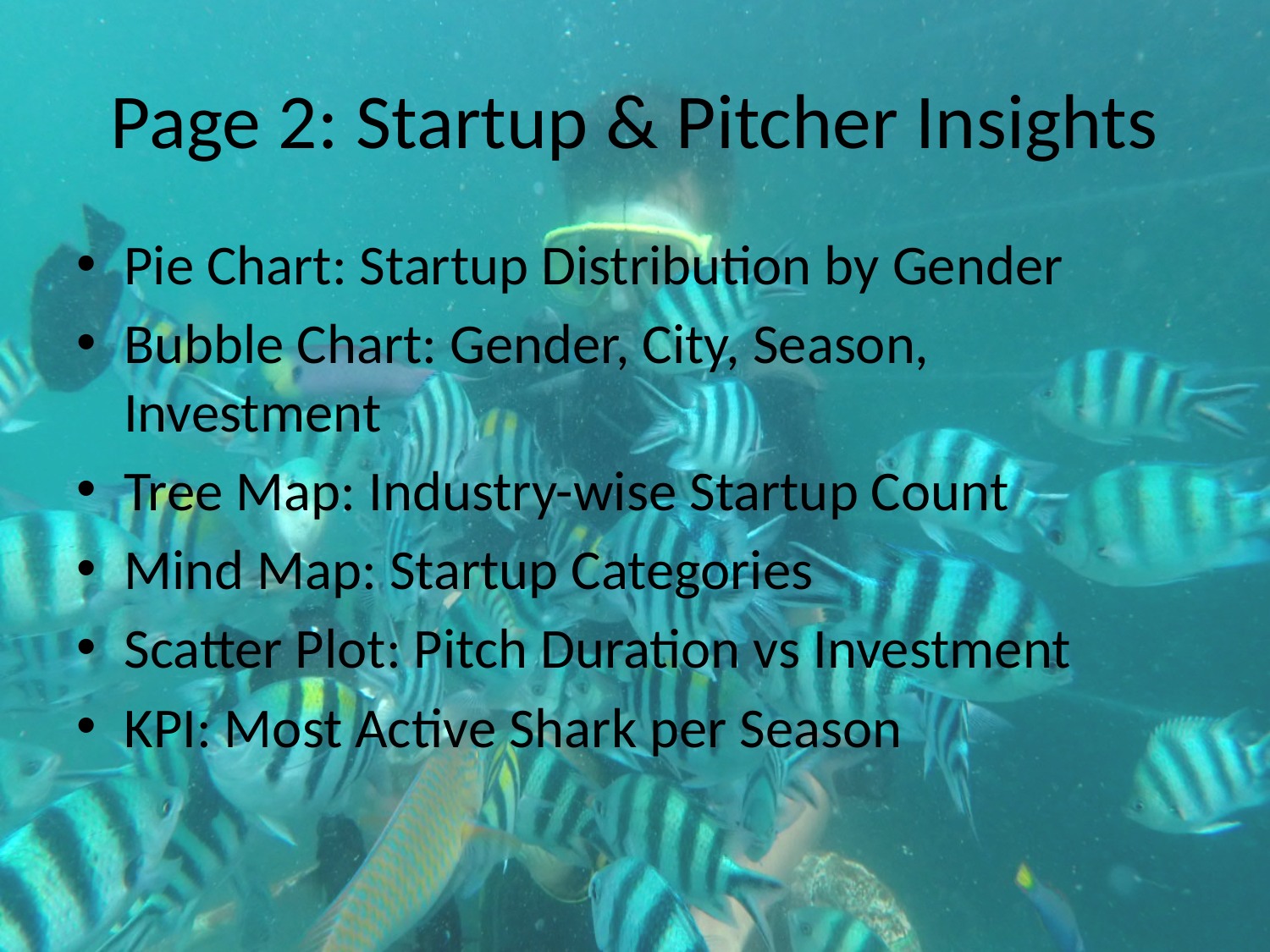

# Page 2: Startup & Pitcher Insights
Pie Chart: Startup Distribution by Gender
Bubble Chart: Gender, City, Season, Investment
Tree Map: Industry-wise Startup Count
Mind Map: Startup Categories
Scatter Plot: Pitch Duration vs Investment
KPI: Most Active Shark per Season